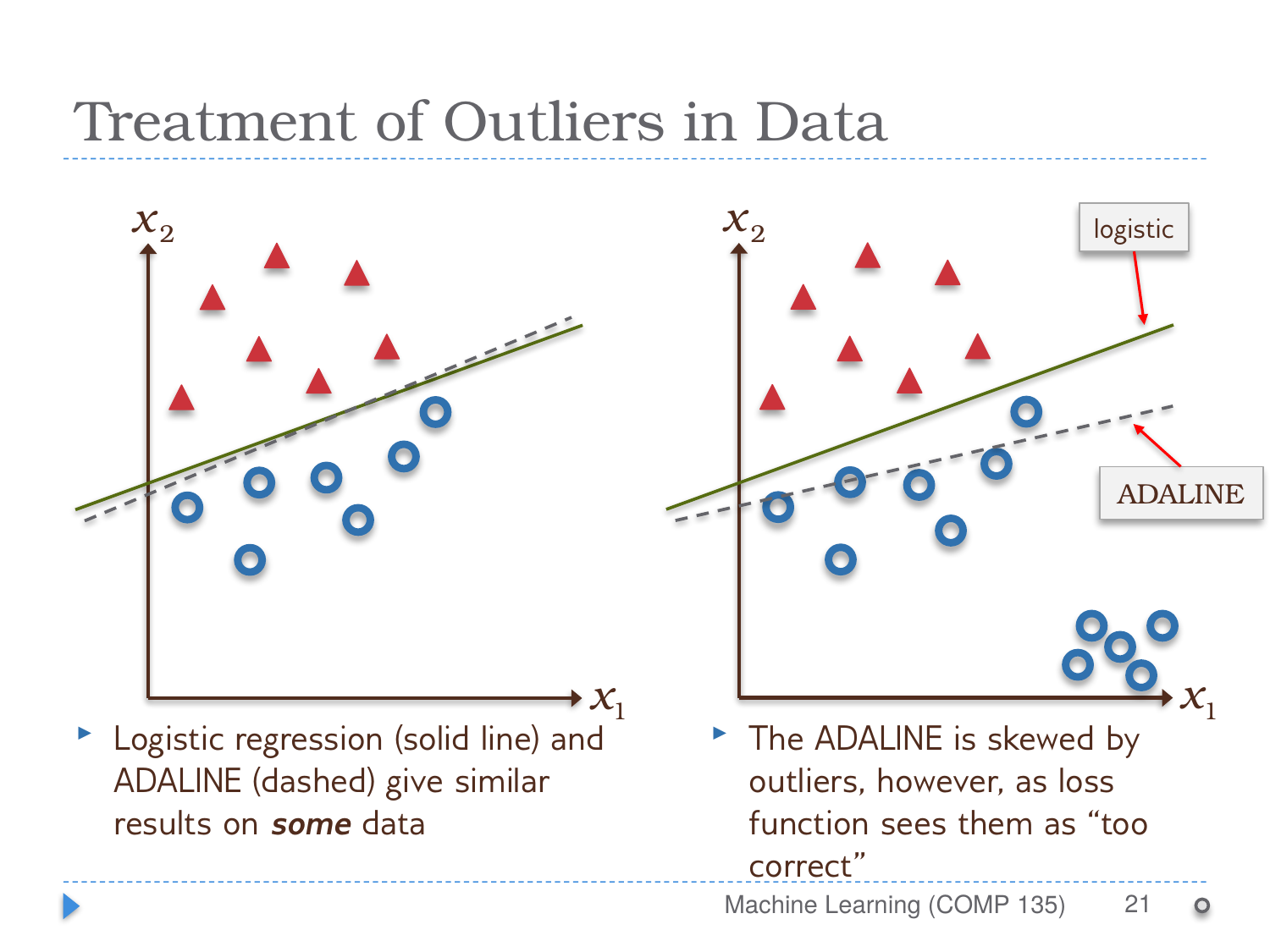

# Treatment of Outliers in Data
x2

x1
x2

x1
logistic
ADALINE

Logistic regression (solid line) and ADALINE (dashed) give similar results on some data
The ADALINE is skewed by outliers, however, as loss function sees them as “too correct”
21
Machine Learning (COMP 135)